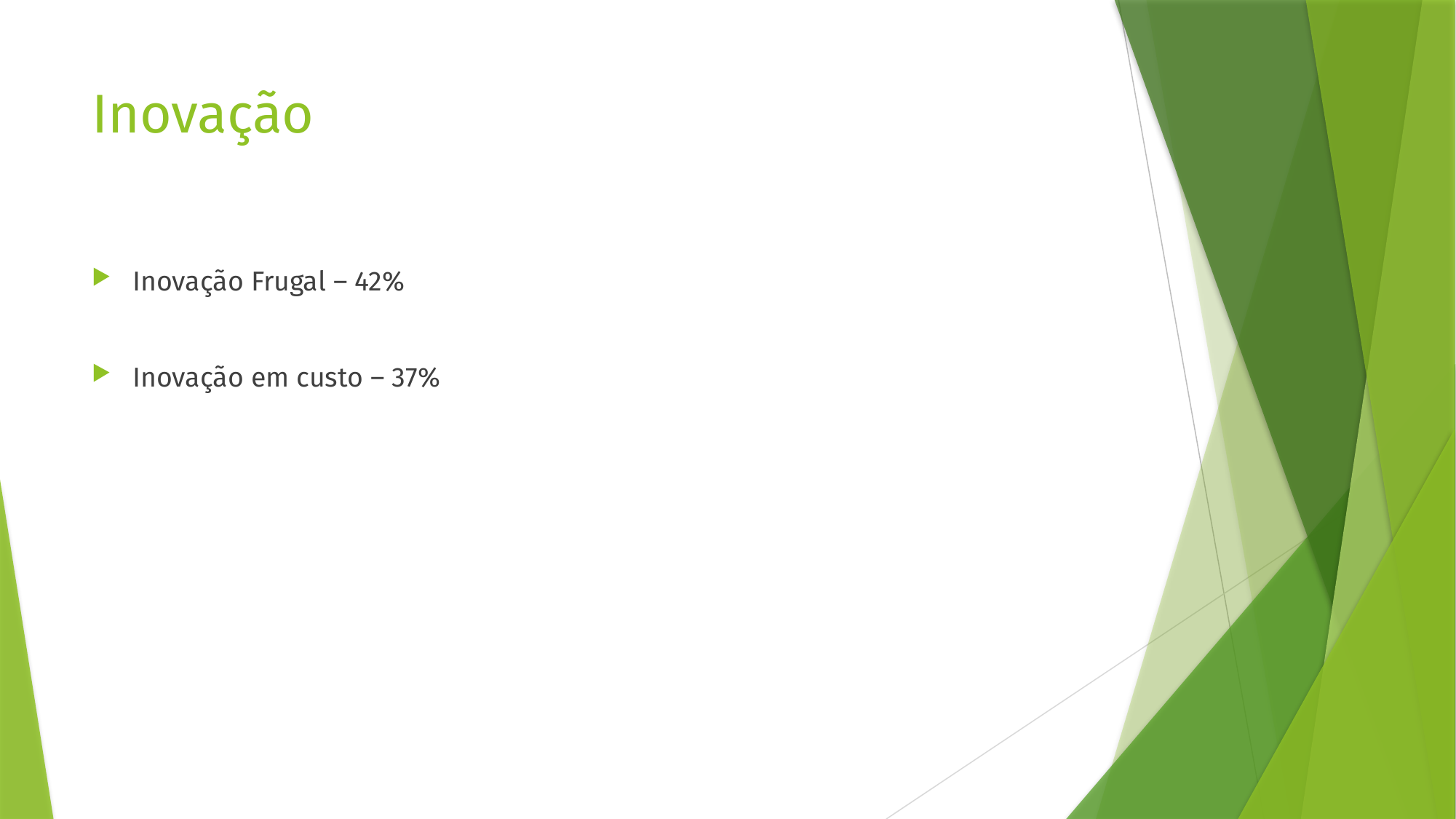

# Inovação
Inovação Frugal – 42%

Inovação em custo – 37%